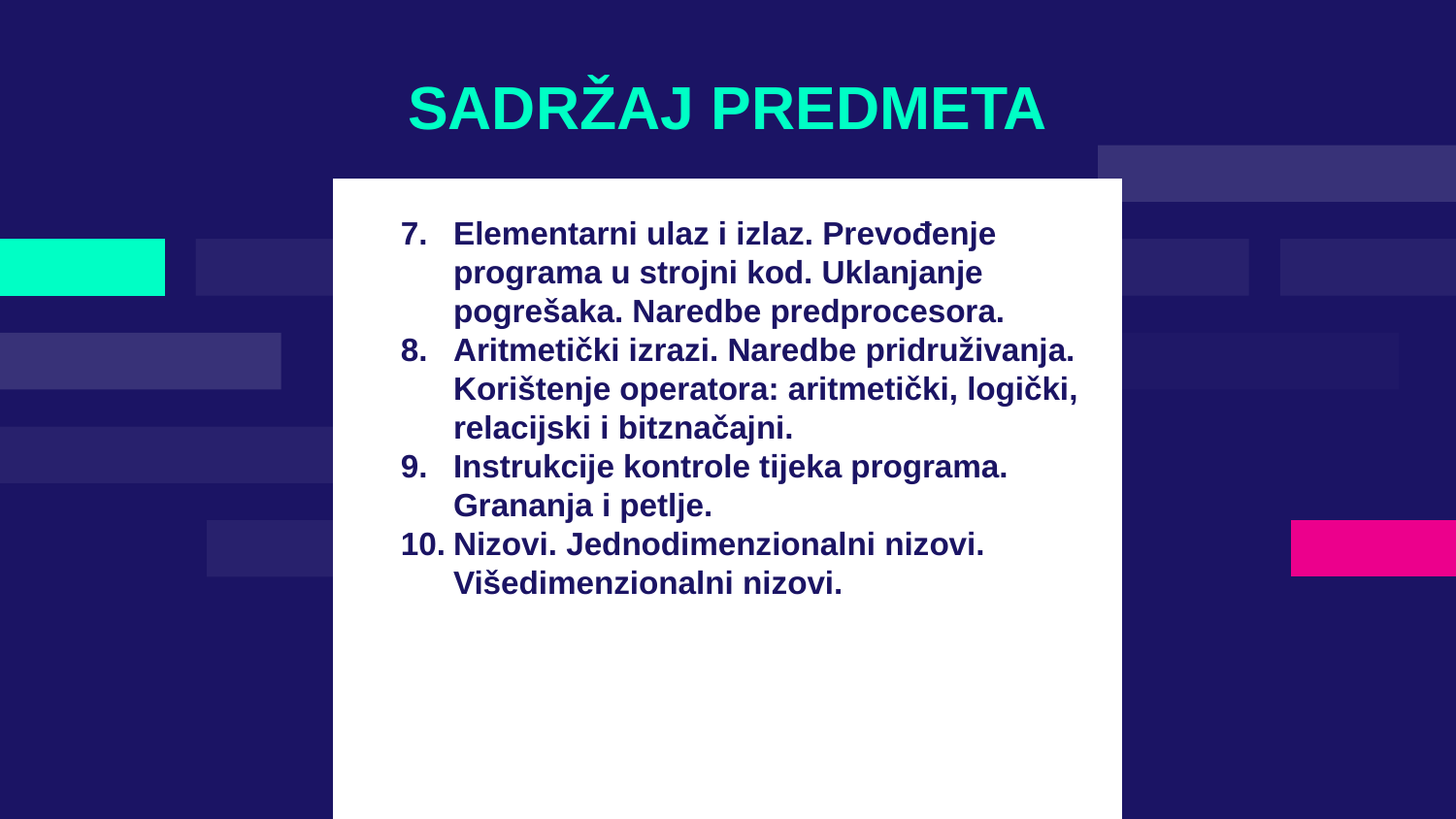

# SADRŽAJ PREDMETA
Elementarni ulaz i izlaz. Prevođenje programa u strojni kod. Uklanjanje pogrešaka. Naredbe predprocesora.
Aritmetički izrazi. Naredbe pridruživanja. Korištenje operatora: aritmetički, logički, relacijski i bitznačajni.
Instrukcije kontrole tijeka programa. Grananja i petlje.
Nizovi. Jednodimenzionalni nizovi. Višedimenzionalni nizovi.